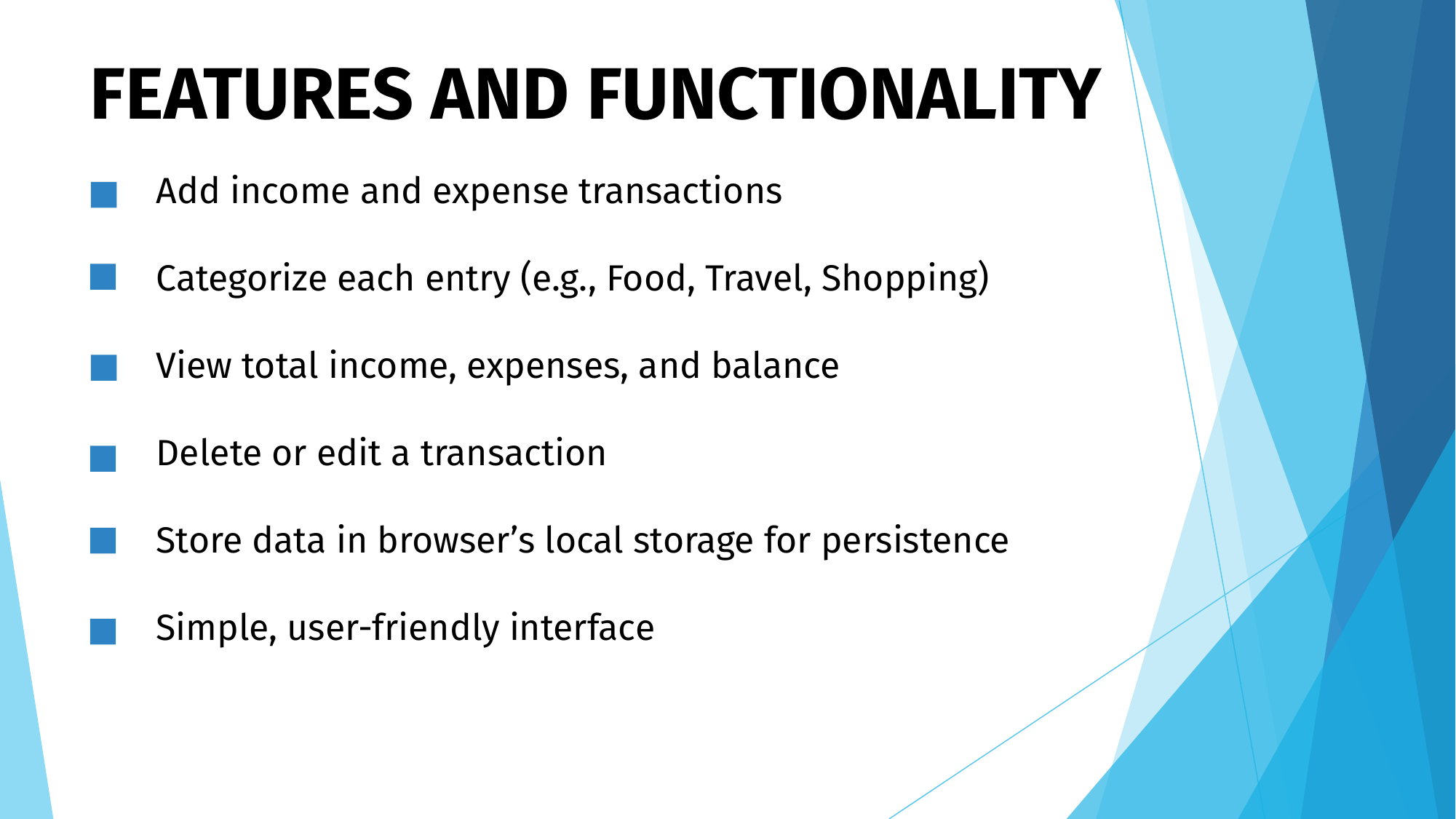

# FEATURES AND FUNCTIONALITY
Add income and expense transactions

Categorize each entry (e.g., Food, Travel, Shopping)

View total income, expenses, and balance

Delete or edit a transaction

Store data in browser’s local storage for persistence

Simple, user-friendly interface